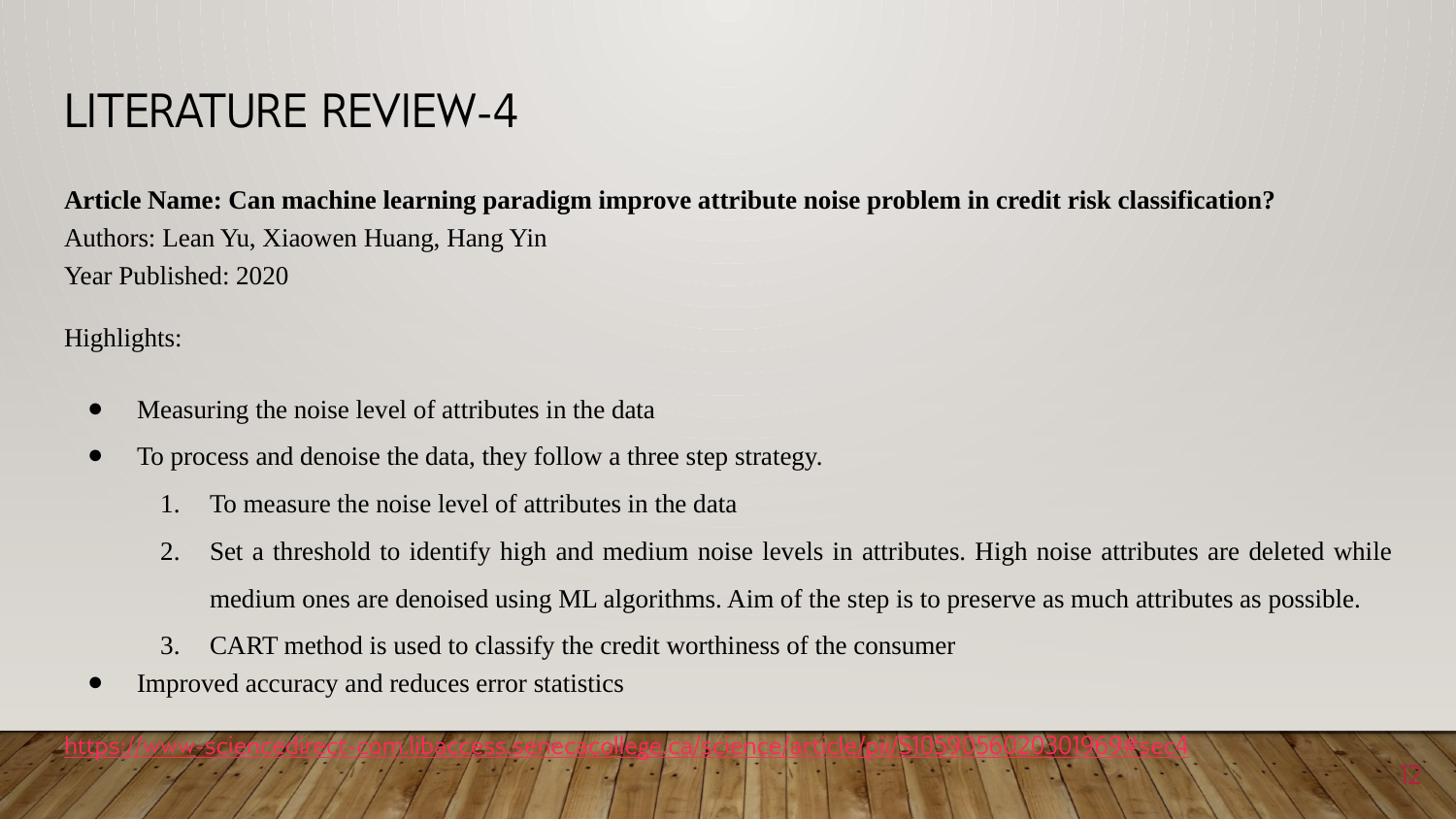

# Literature Review-4

Article Name: Can machine learning paradigm improve attribute noise problem in credit risk classification?
Authors: Lean Yu, Xiaowen Huang, Hang Yin
Year Published: 2020
Highlights:
Measuring the noise level of attributes in the data
To process and denoise the data, they follow a three step strategy.
To measure the noise level of attributes in the data
Set a threshold to identify high and medium noise levels in attributes. High noise attributes are deleted while medium ones are denoised using ML algorithms. Aim of the step is to preserve as much attributes as possible.
CART method is used to classify the credit worthiness of the consumer
Improved accuracy and reduces error statistics
https://www-sciencedirect-com.libaccess.senecacollege.ca/science/article/pii/S1059056020301969#sec4

12